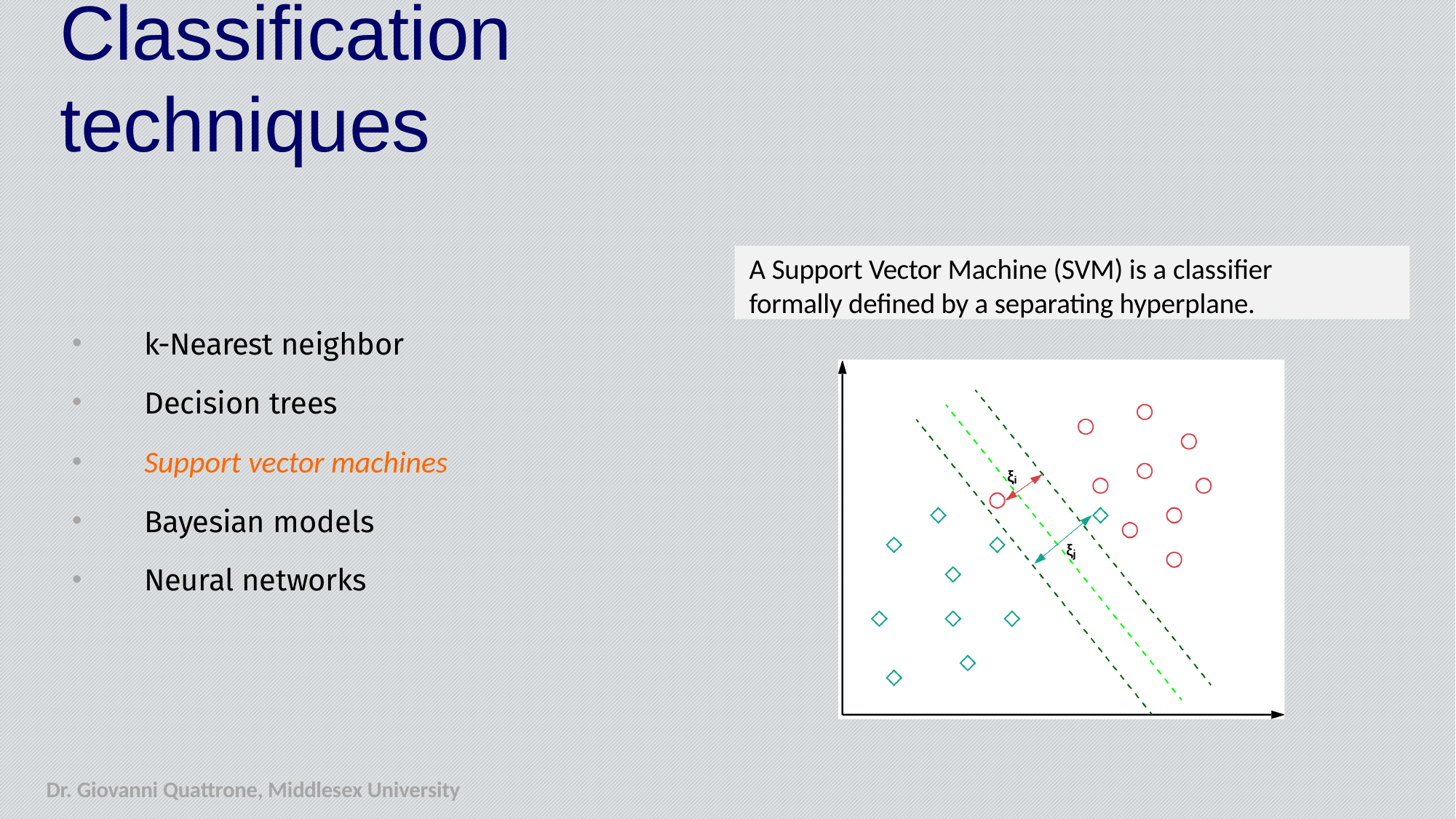

# Classification techniques
A Support Vector Machine (SVM) is a classifier formally defined by a separating hyperplane.
k-Nearest neighbor
Decision trees
Support vector machines
Bayesian models
Neural networks

Dr. Giovanni Quattrone, Middlesex University